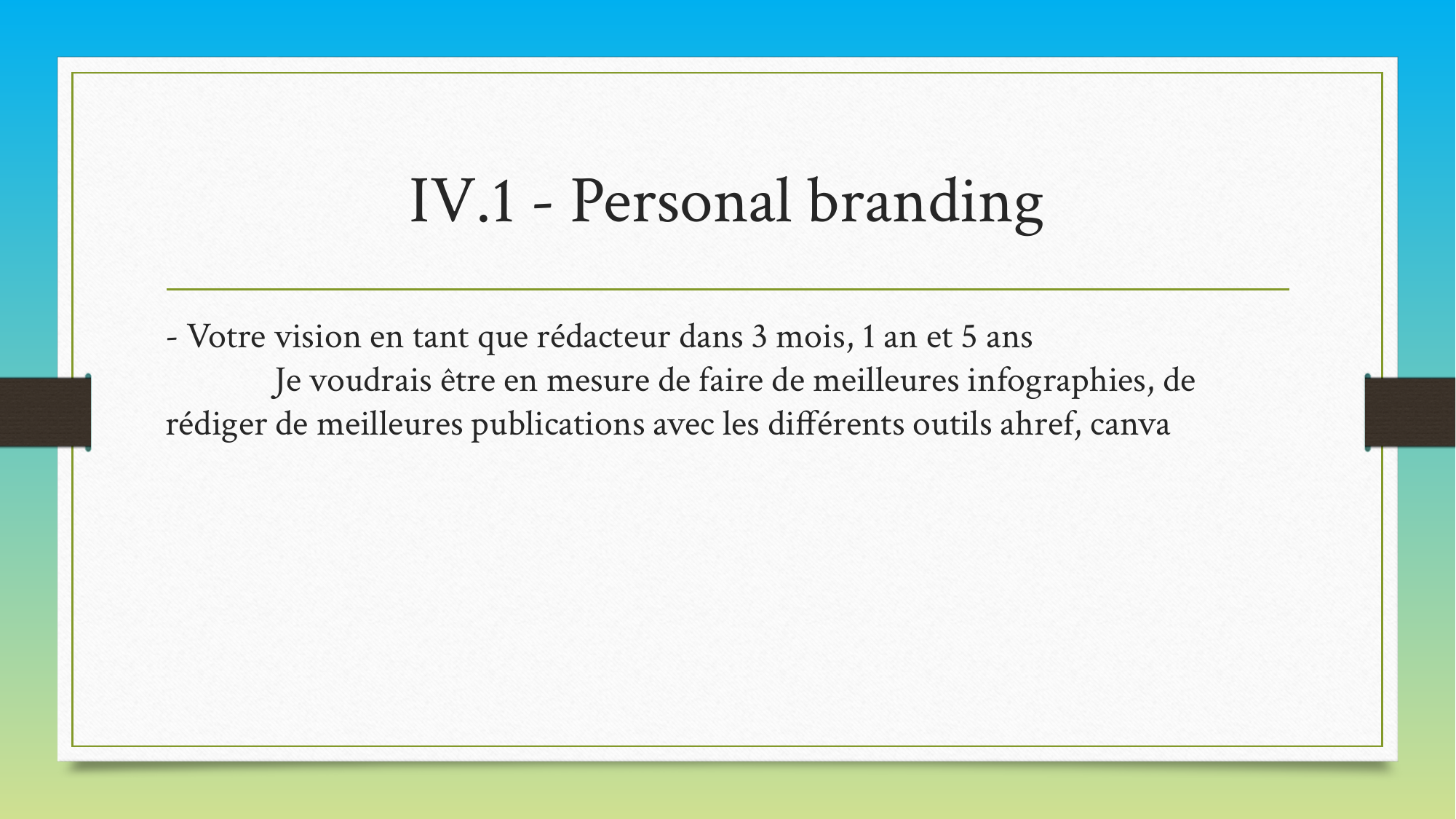

# IV.1 - Personal branding
- Votre vision en tant que rédacteur dans 3 mois, 1 an et 5 ans
	Je voudrais être en mesure de faire de meilleures infographies, de rédiger de meilleures publications avec les différents outils ahref, canva